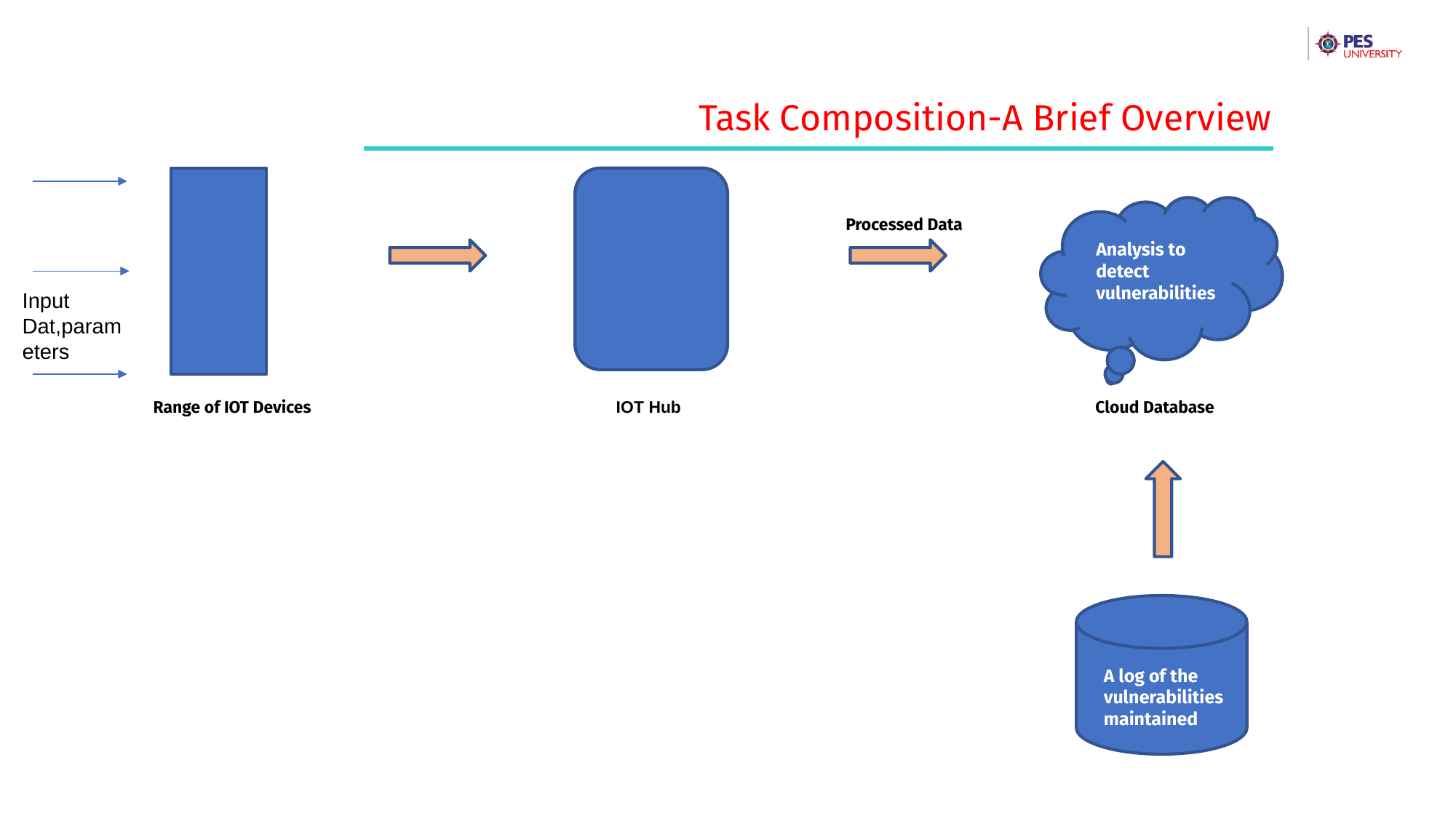

Task Composition-A Brief Overview

Processed Data
Analysis to detect vulnerabilities

Input
Dat,parameters

Range of IOT Devices
IOT Hub
Cloud Database

A log of the vulnerabilities maintained